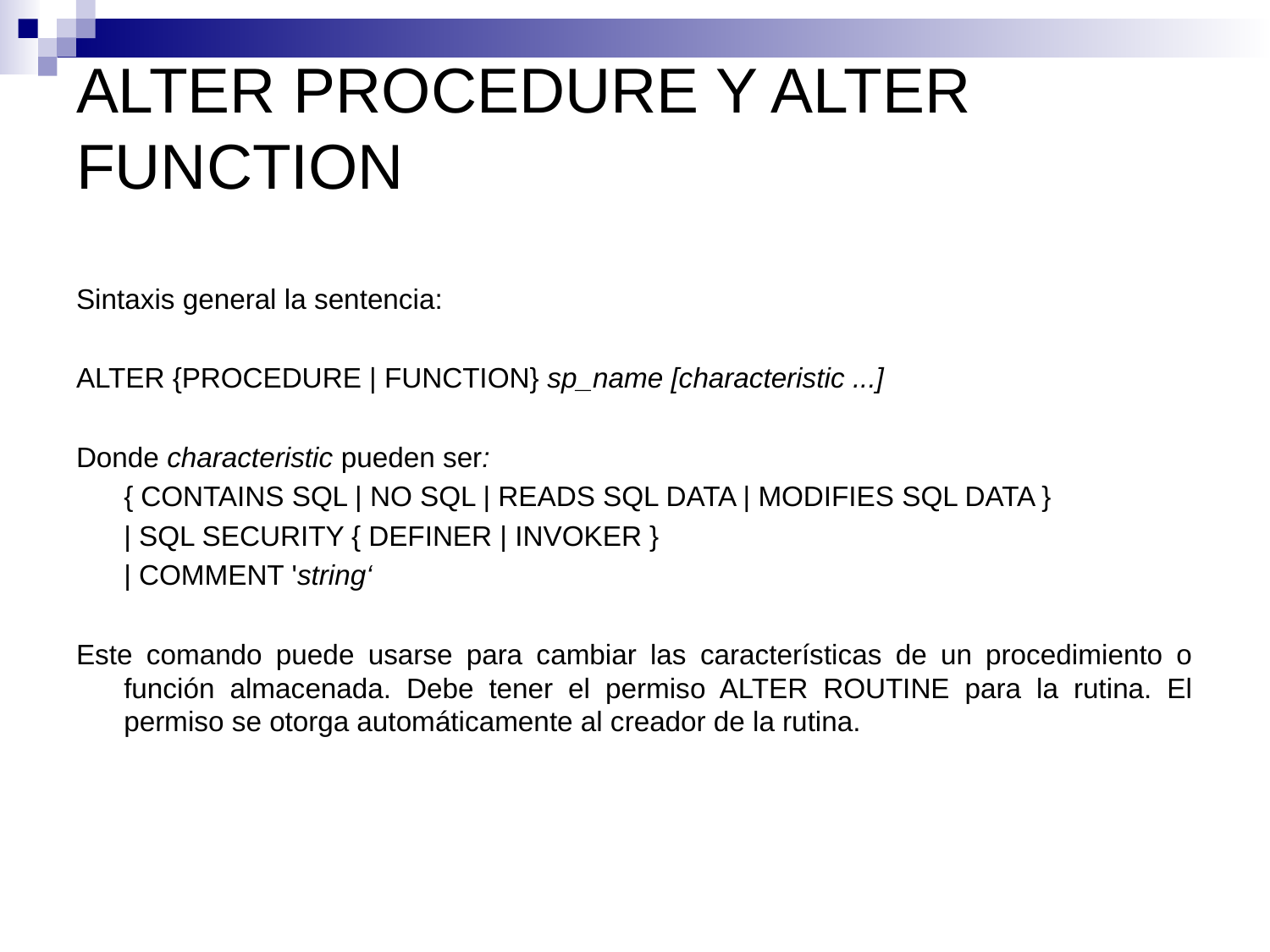

# ALTER PROCEDURE Y ALTER FUNCTION
Sintaxis general la sentencia:

ALTER {PROCEDURE | FUNCTION} sp_name [characteristic ...]

Donde characteristic pueden ser:
	{ CONTAINS SQL | NO SQL | READS SQL DATA | MODIFIES SQL DATA }
	| SQL SECURITY { DEFINER | INVOKER }
	| COMMENT 'string‘

Este comando puede usarse para cambiar las características de un procedimiento o función almacenada. Debe tener el permiso ALTER ROUTINE para la rutina. El permiso se otorga automáticamente al creador de la rutina.